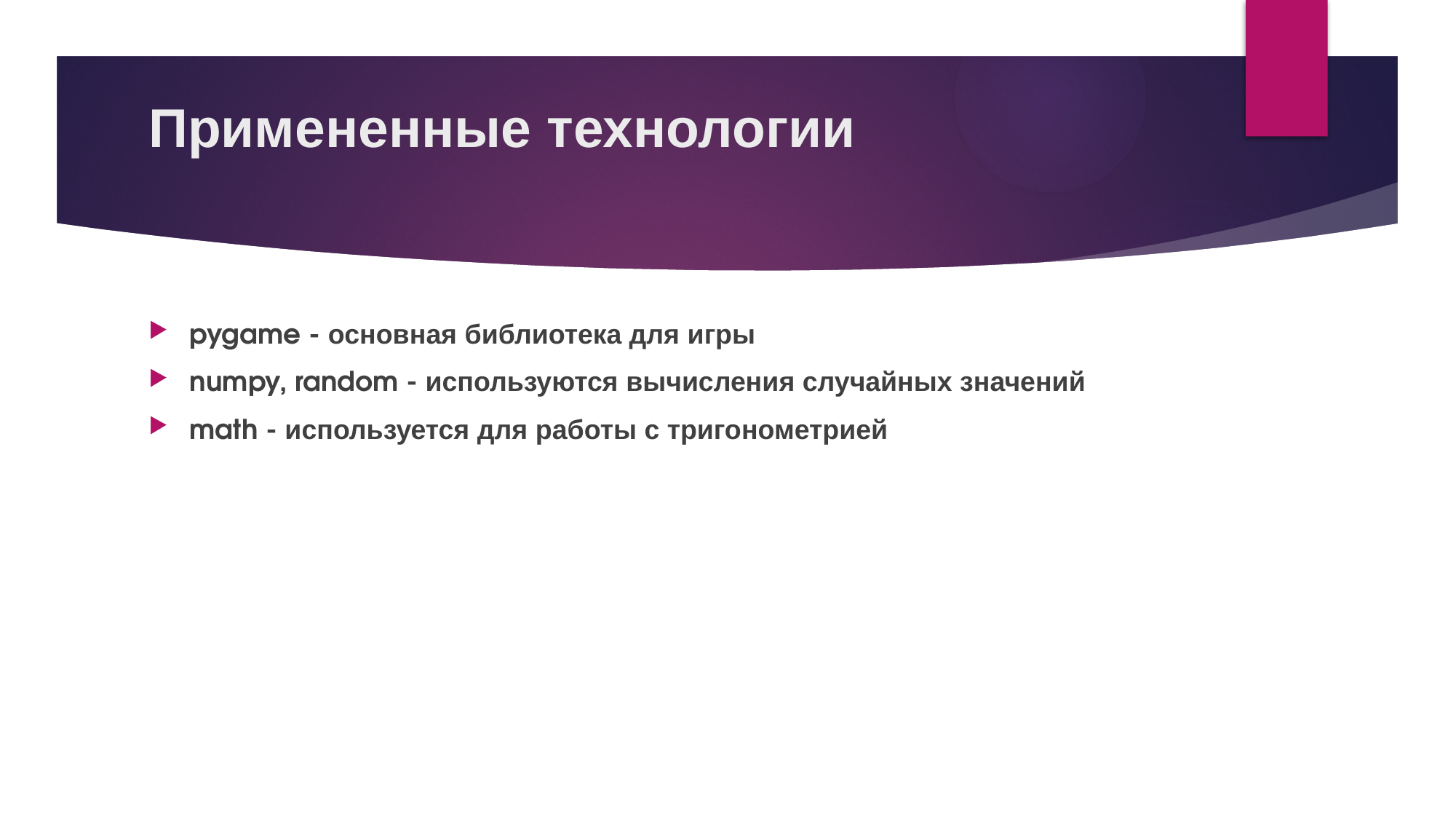

# Примененные технологии
pygame - основная библиотека для игры
numpy, random - используются вычисления случайных значений
math - используется для работы с тригонометрией